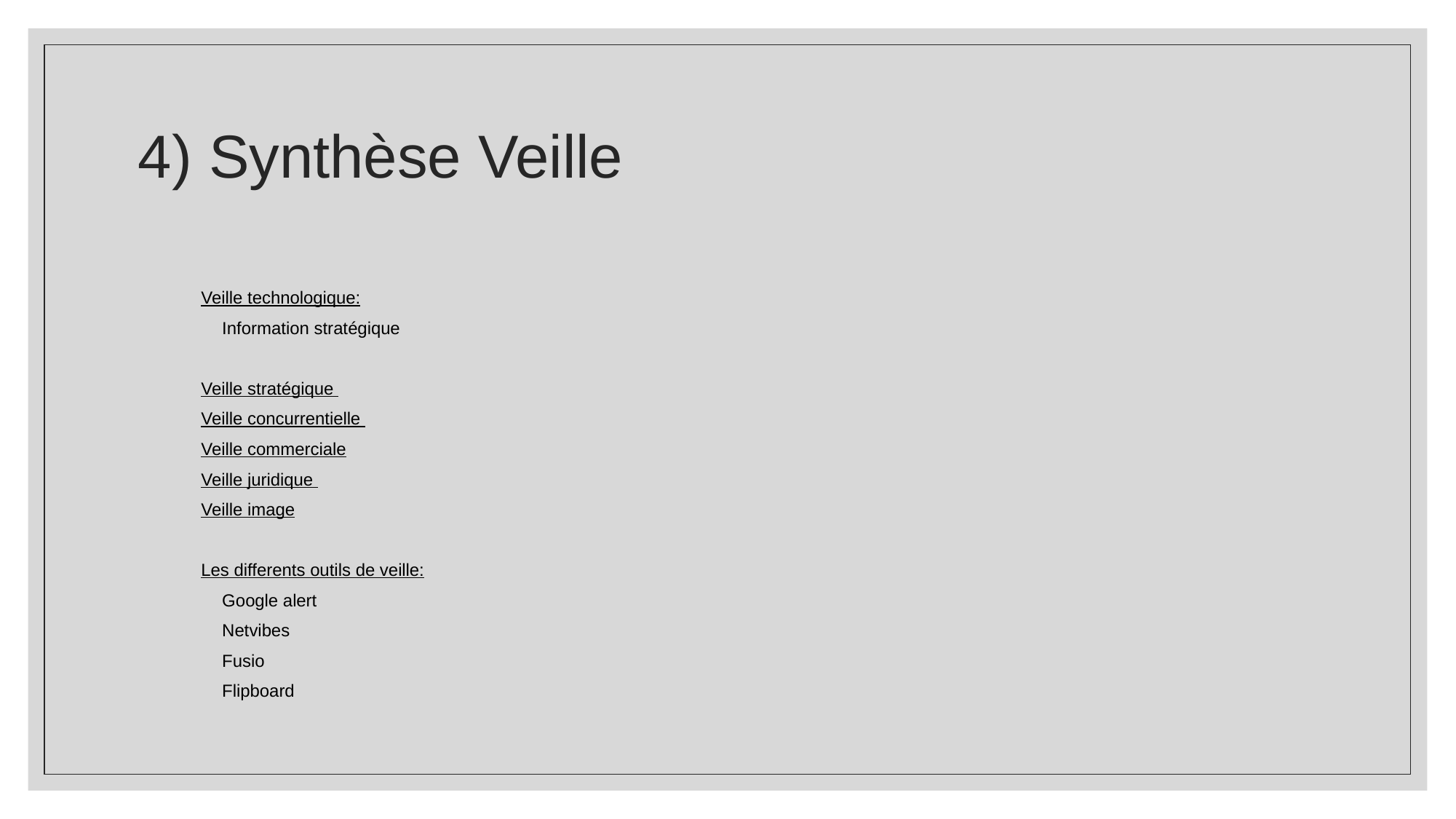

# 4) Synthèse Veille

Veille technologique:
	Information stratégique

Veille stratégique
Veille concurrentielle
Veille commerciale
Veille juridique
Veille image

Les differents outils de veille:
	Google alert
	Netvibes
	Fusio
	Flipboard